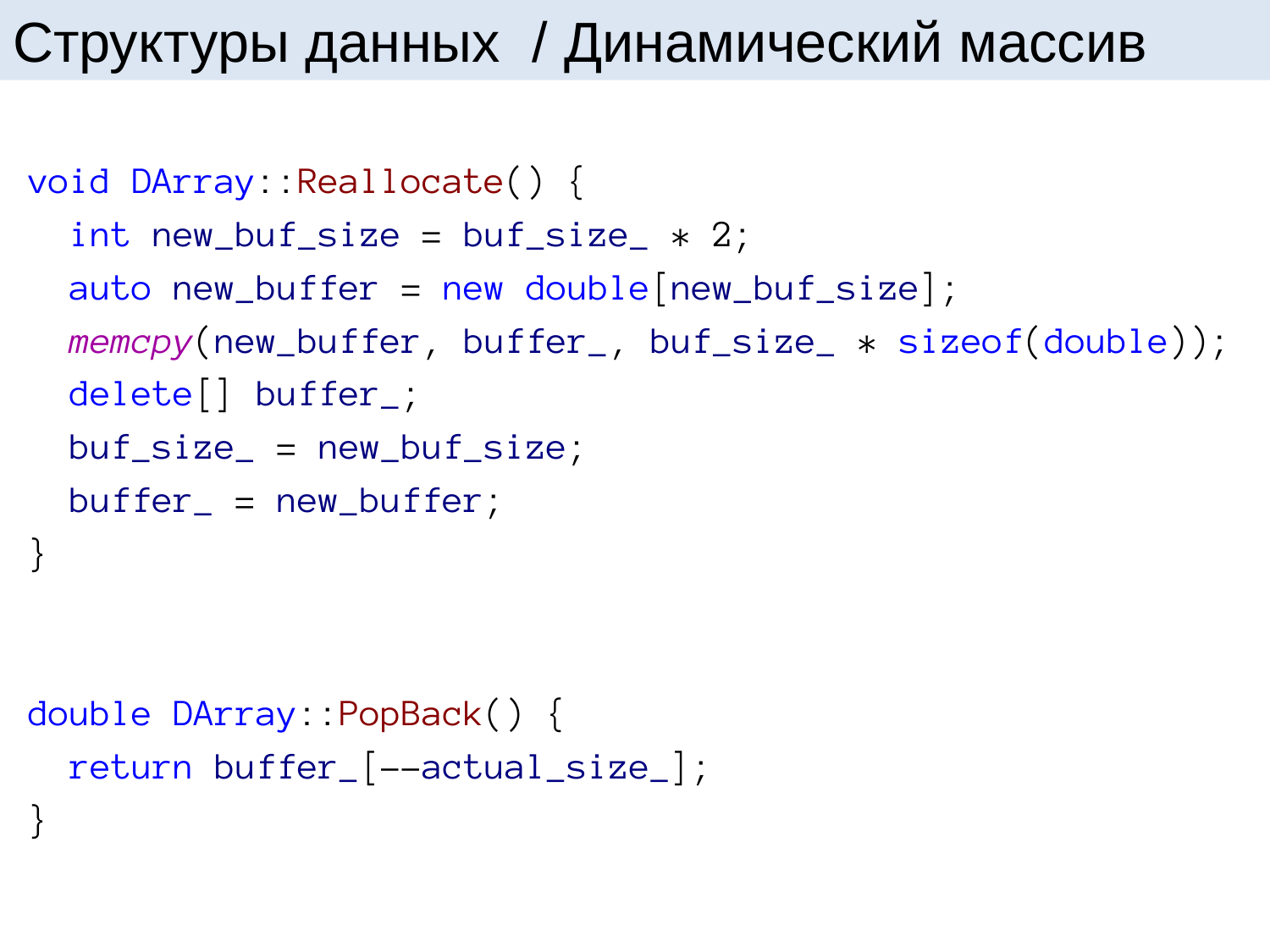

# Структуры данных  / Динамический массив
void DArray::Reallocate() {
  int new_buf_size = buf_size_ * 2;
  auto new_buffer = new double[new_buf_size];
  memcpy(new_buffer, buffer_, buf_size_ * sizeof(double));
  delete[] buffer_;
  buf_size_ = new_buf_size;
  buffer_ = new_buffer;
}

double DArray::PopBack() {
  return buffer_[--actual_size_];
}